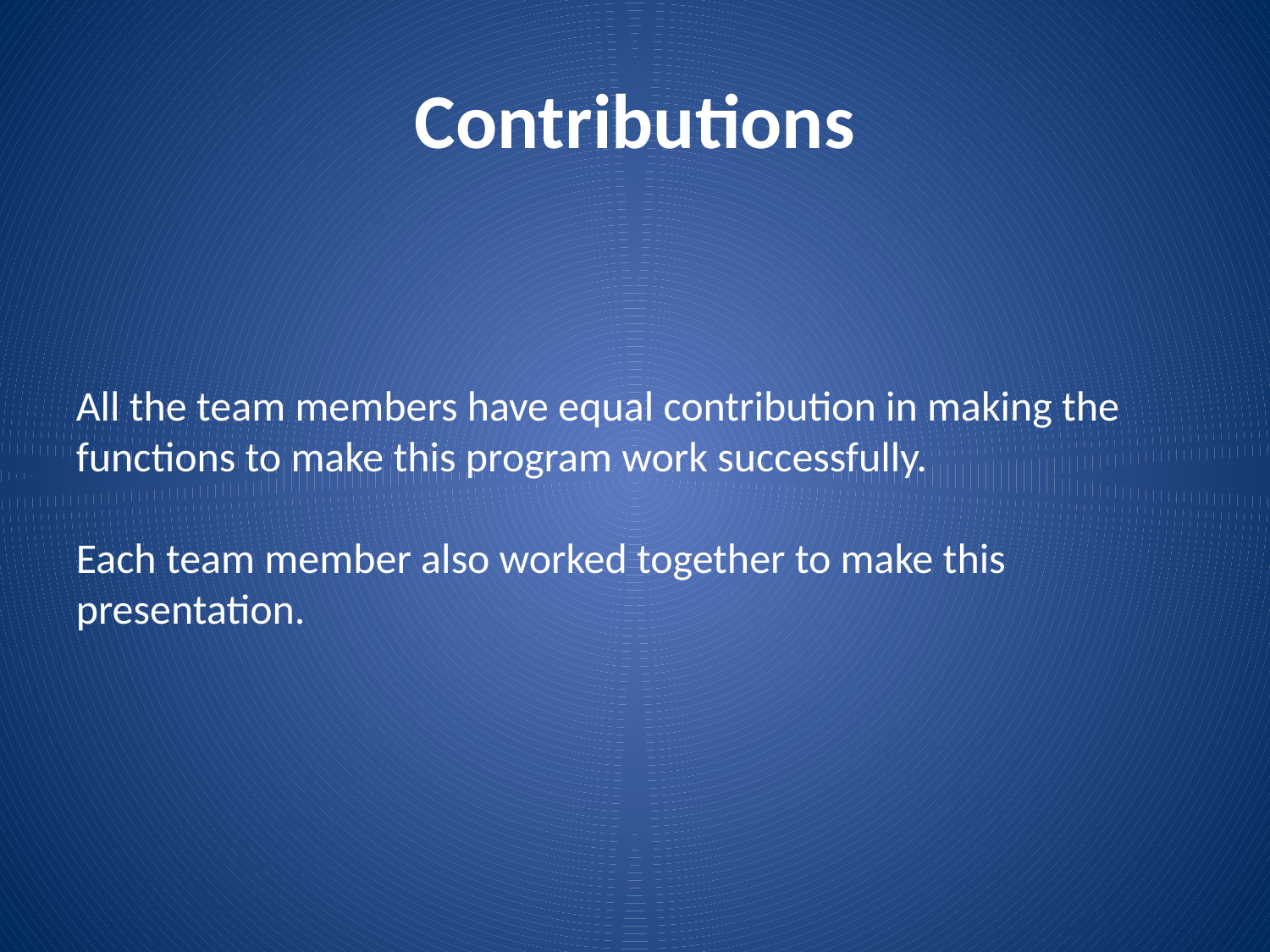

# Contributions
All the team members have equal contribution in making the functions to make this program work successfully.​

Each team member also worked together to make this presentation.